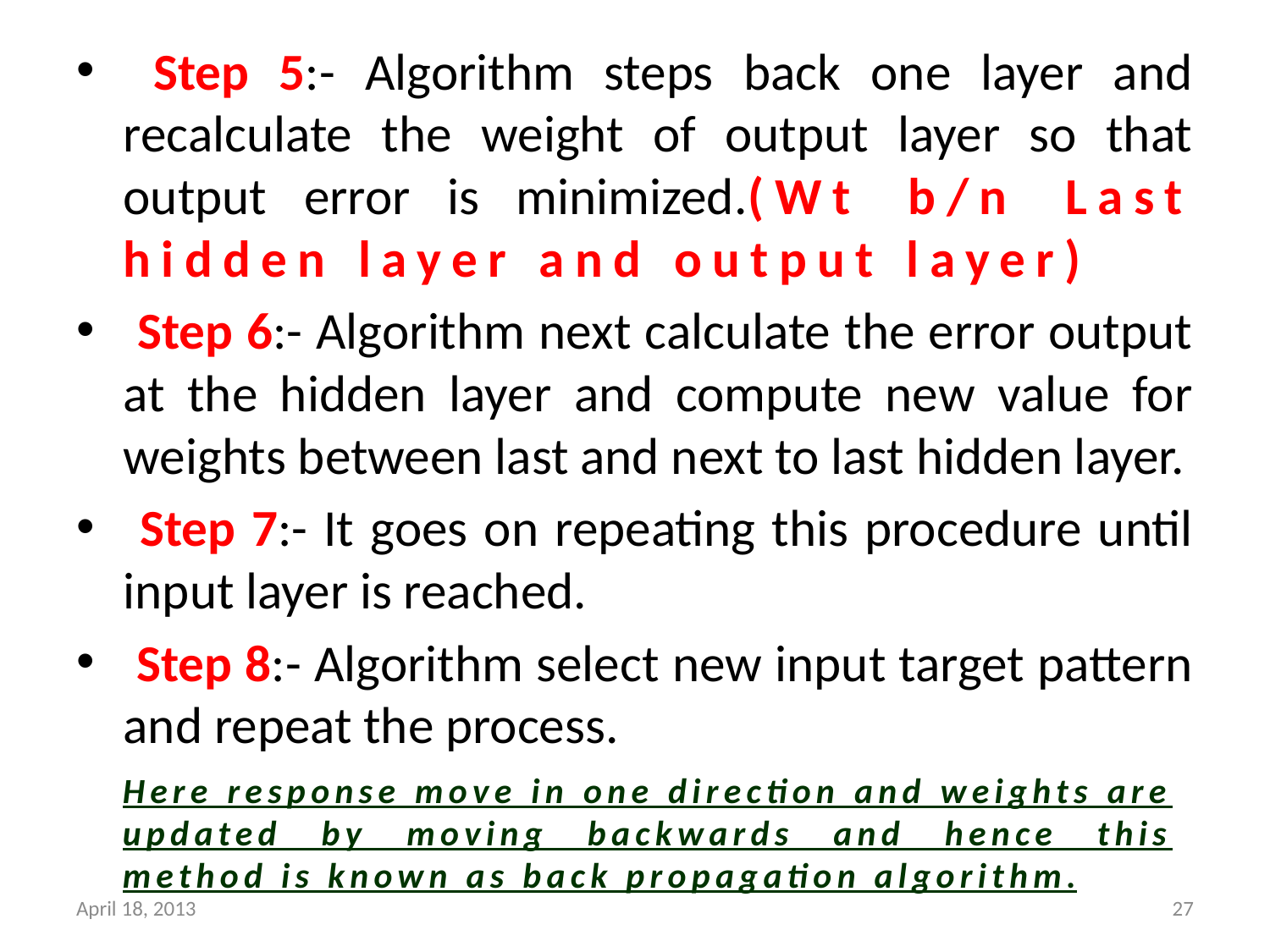

Step 5:- Algorithm steps back one layer and recalculate the weight of output layer so that output error is minimized.(Wt b/n Last hidden layer and output layer)
 Step 6:- Algorithm next calculate the error output at the hidden layer and compute new value for weights between last and next to last hidden layer.
 Step 7:- It goes on repeating this procedure until input layer is reached.
 Step 8:- Algorithm select new input target pattern and repeat the process.

Here response move in one direction and weights are updated by moving backwards and hence this method is known as back propagation algorithm.
April 18, 2013
27